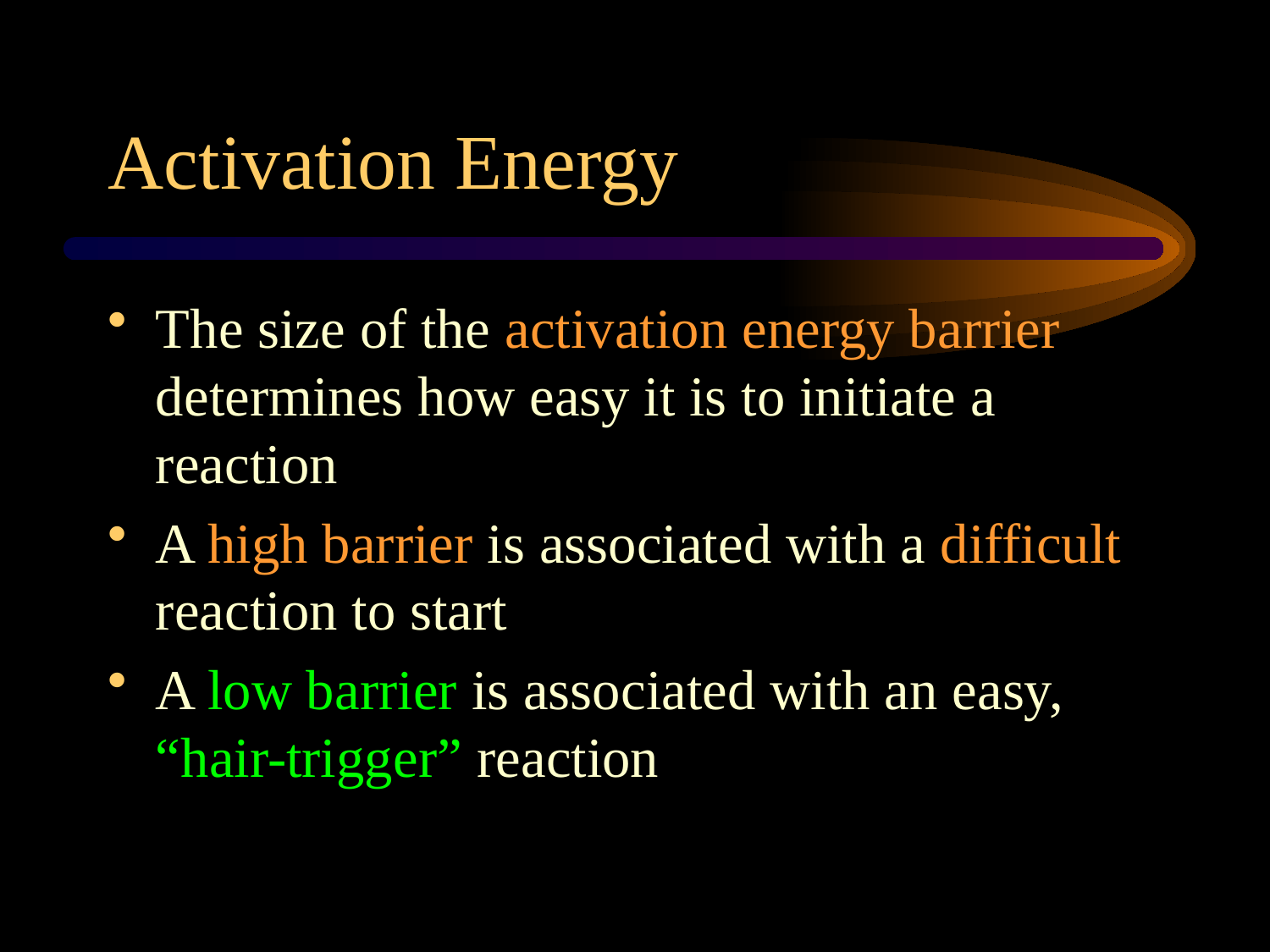

Activation Energy
The size of the activation energy barrier determines how easy it is to initiate a reaction
A high barrier is associated with a difficult reaction to start
A low barrier is associated with an easy, “hair-trigger” reaction